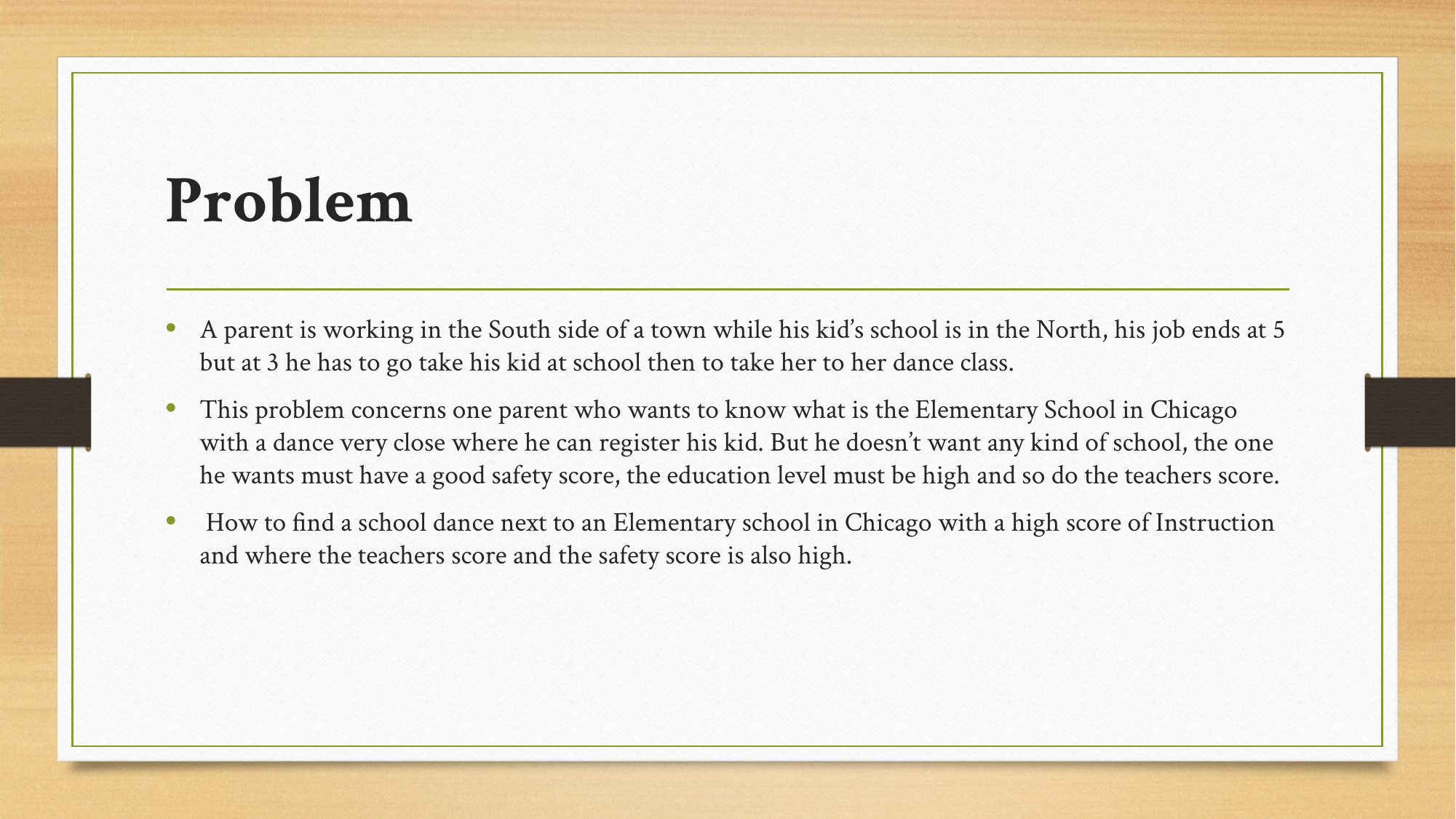

# Problem
A parent is working in the South side of a town while his kid’s school is in the North, his job ends at 5 but at 3 he has to go take his kid at school then to take her to her dance class.
This problem concerns one parent who wants to know what is the Elementary School in Chicago with a dance very close where he can register his kid. But he doesn’t want any kind of school, the one he wants must have a good safety score, the education level must be high and so do the teachers score.
 How to find a school dance next to an Elementary school in Chicago with a high score of Instruction and where the teachers score and the safety score is also high.